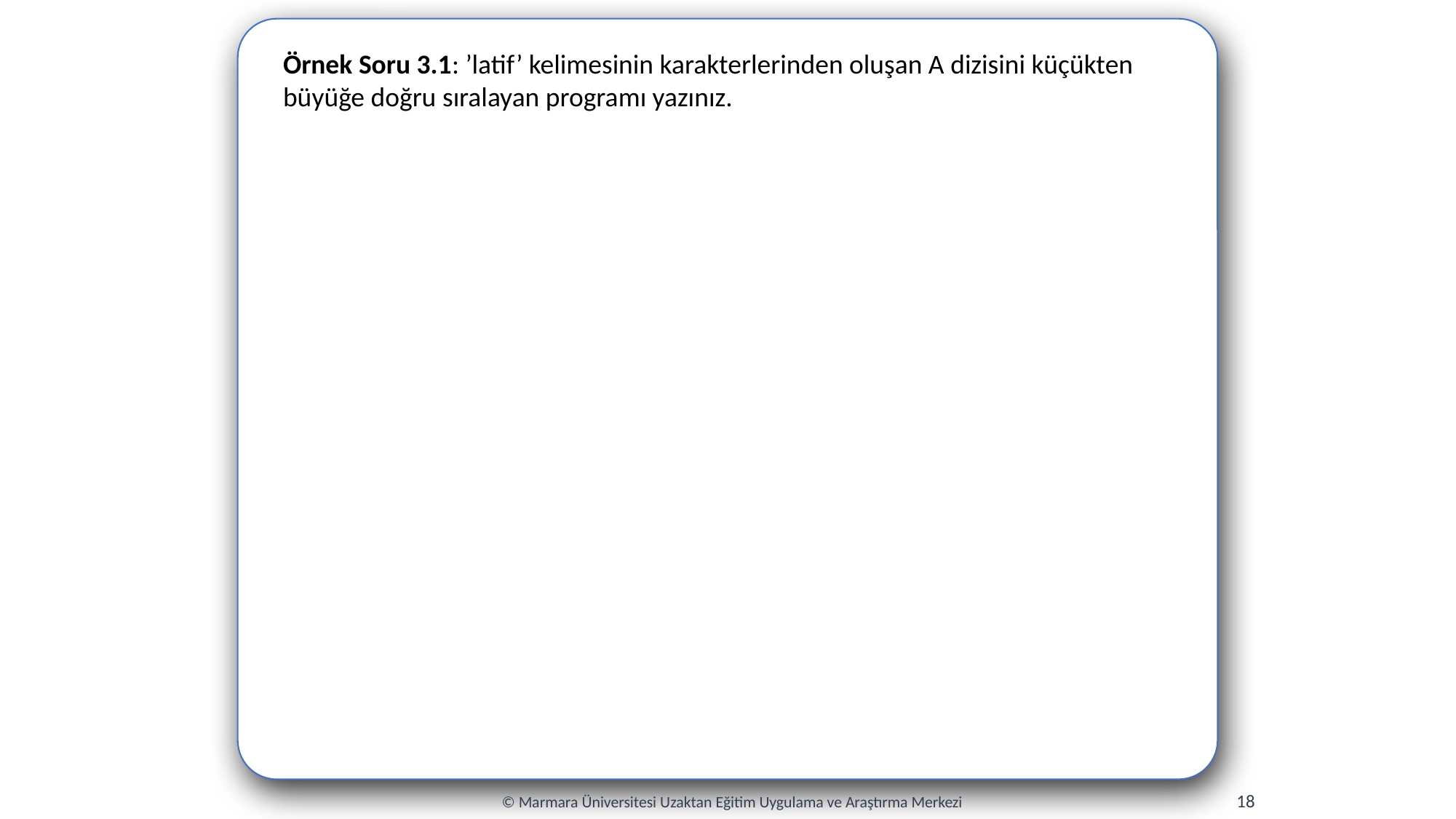

Örnek Soru 3.1: ’latif’ kelimesinin karakterlerinden oluşan A dizisini küçükten büyüğe doğru sıralayan programı yazınız.
18
© Marmara Üniversitesi Uzaktan Eğitim Uygulama ve Araştırma Merkezi